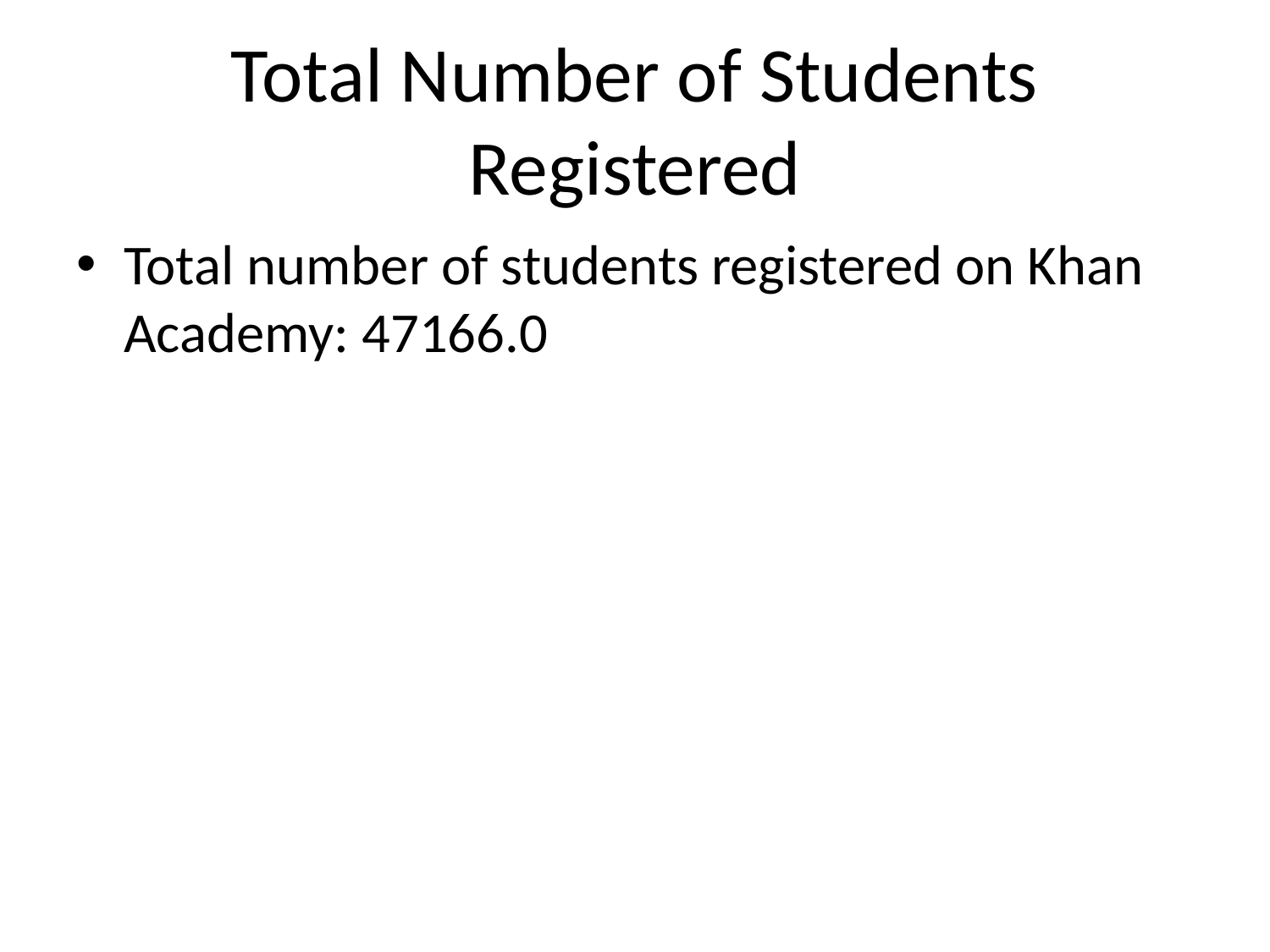

# Total Number of Students Registered
Total number of students registered on Khan Academy: 47166.0